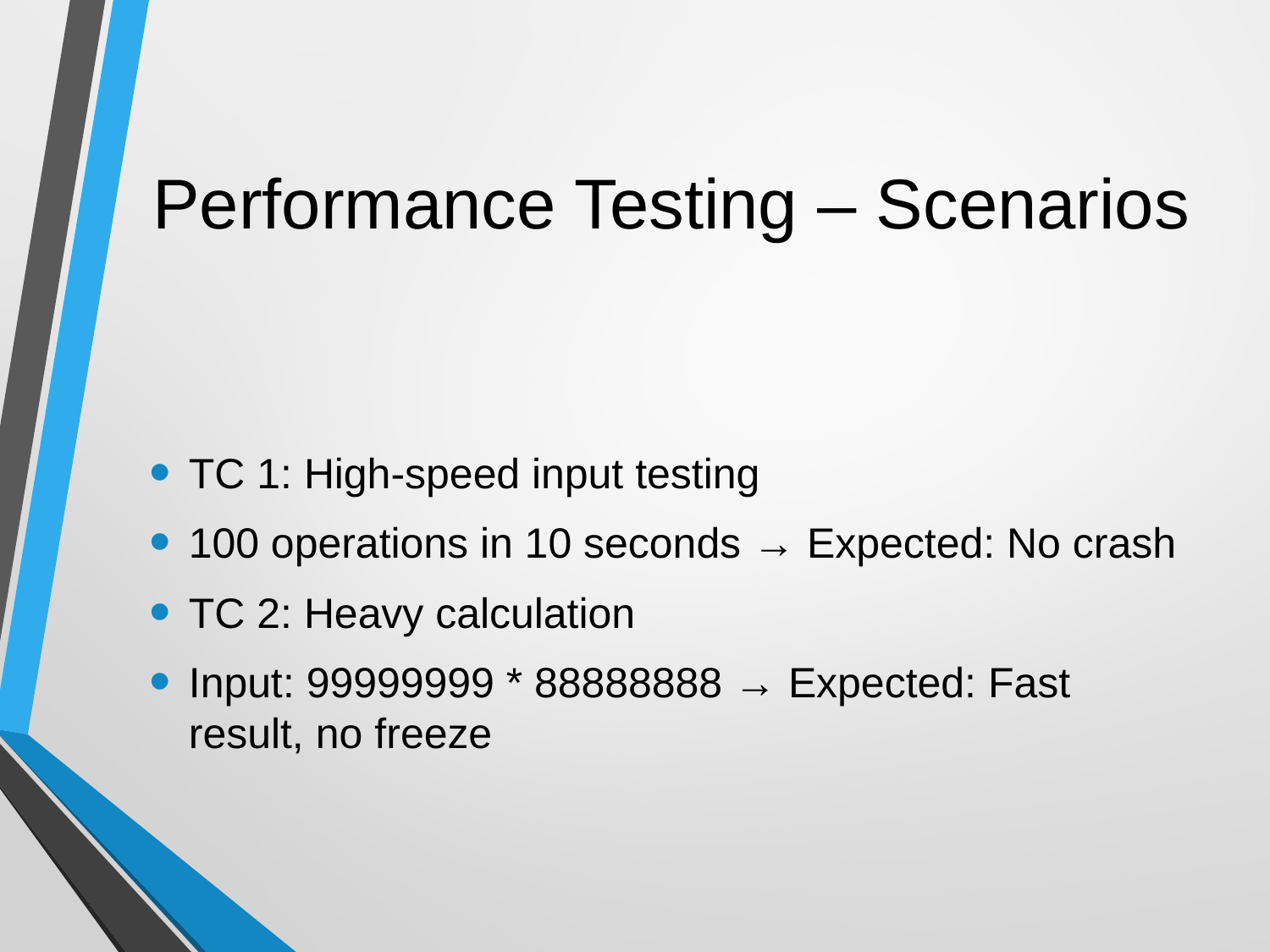

# Performance Testing – Scenarios
TC 1: High-speed input testing
100 operations in 10 seconds → Expected: No crash
TC 2: Heavy calculation
Input: 99999999 * 88888888 → Expected: Fast result, no freeze